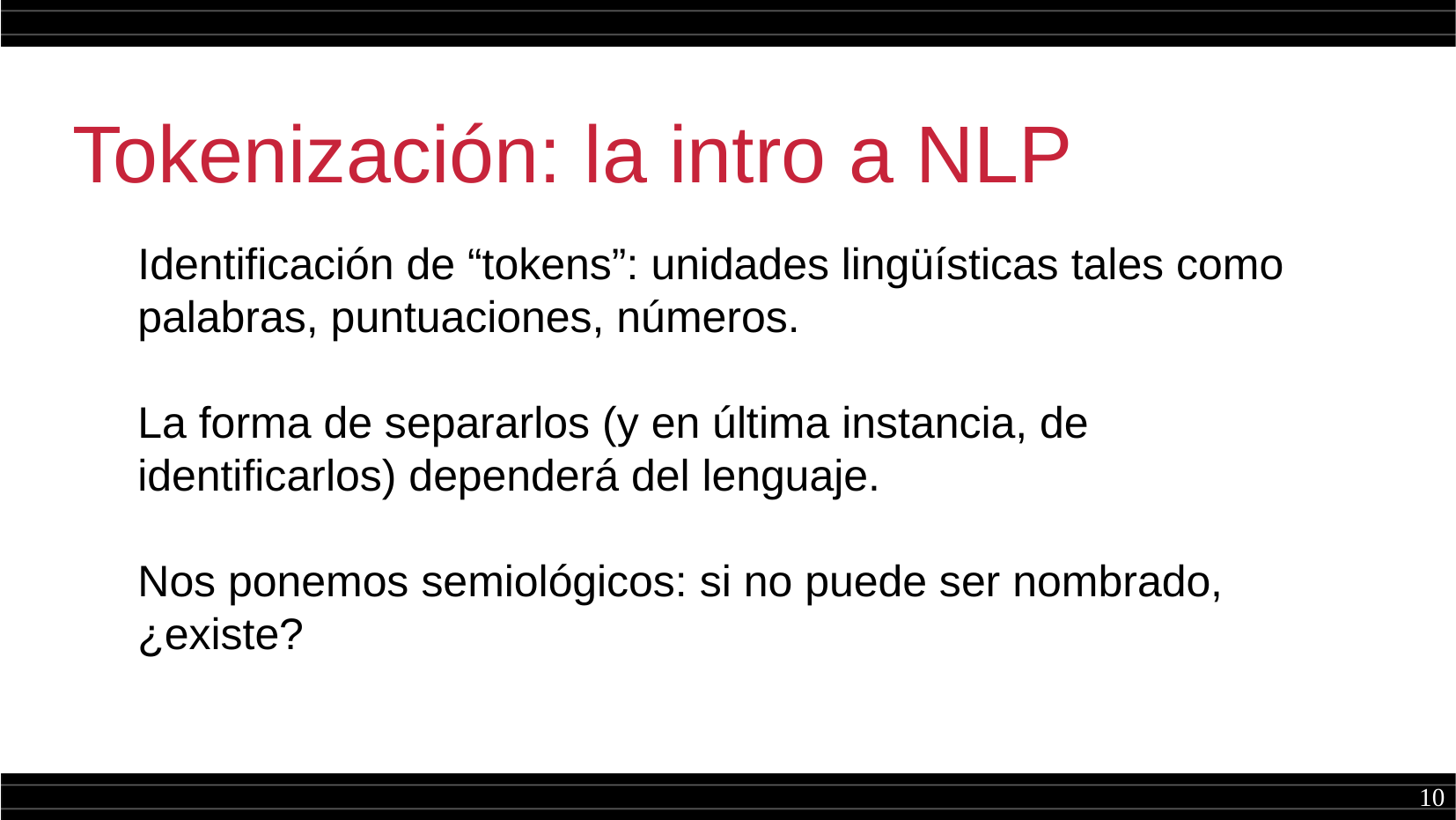

Tokenización: la intro a NLP
Identificación de “tokens”: unidades lingüísticas tales como palabras, puntuaciones, números.

La forma de separarlos (y en última instancia, de identificarlos) dependerá del lenguaje.

Nos ponemos semiológicos: si no puede ser nombrado, ¿existe?